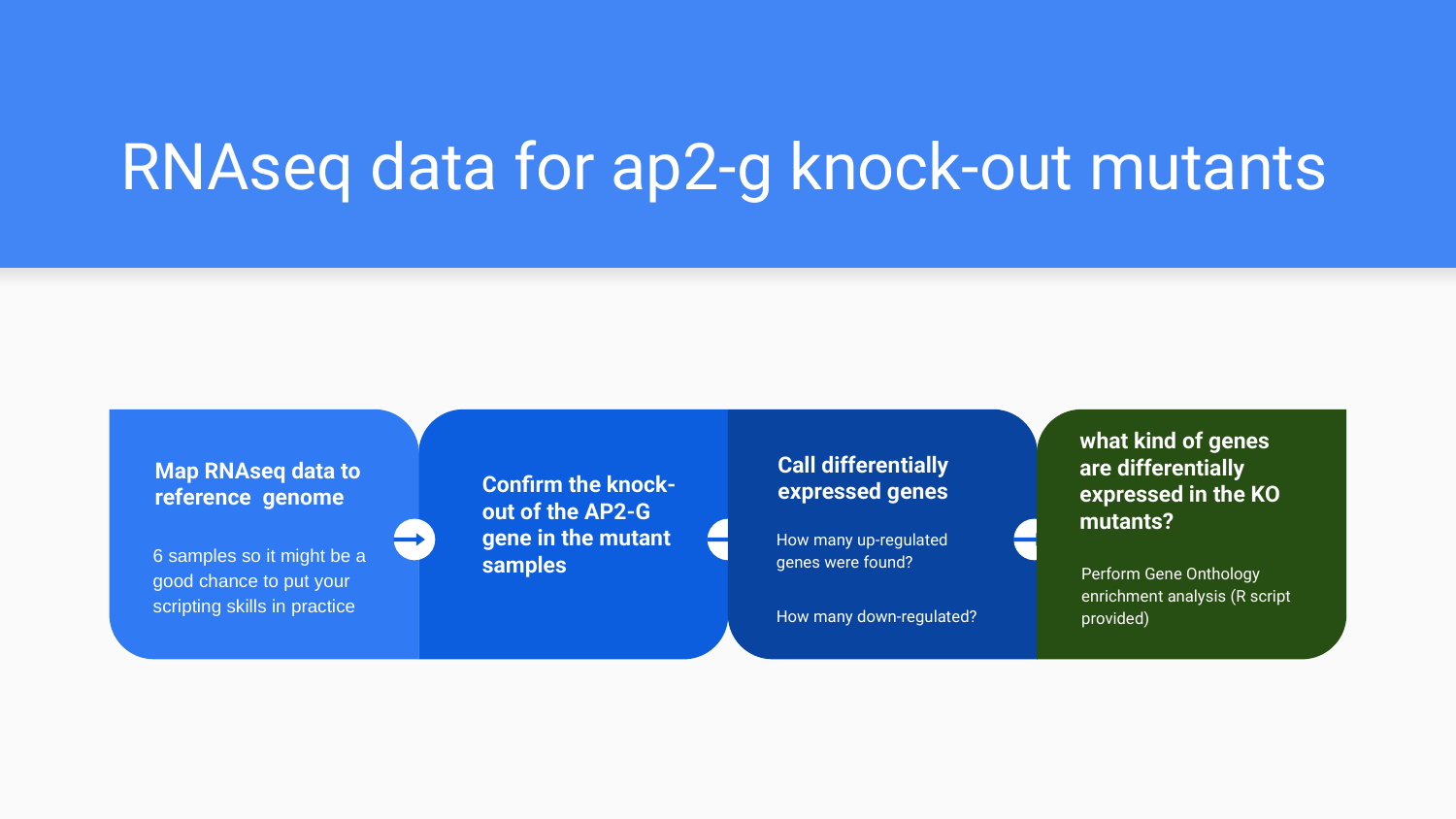

# RNAseq data for ap2-g knock-out mutants

Map RNAseq data to reference  genome
6 samples so it might be a  good chance to put your scripting skills in practice

Confirm the knock-out of the AP2-G gene in the mutant samples

Call differentially expressed genes
How many up-regulated genes were found?
How many down-regulated?

what kind of genes are differentially expressed in the KO mutants?
Perform Gene Onthology enrichment analysis (R script provided)